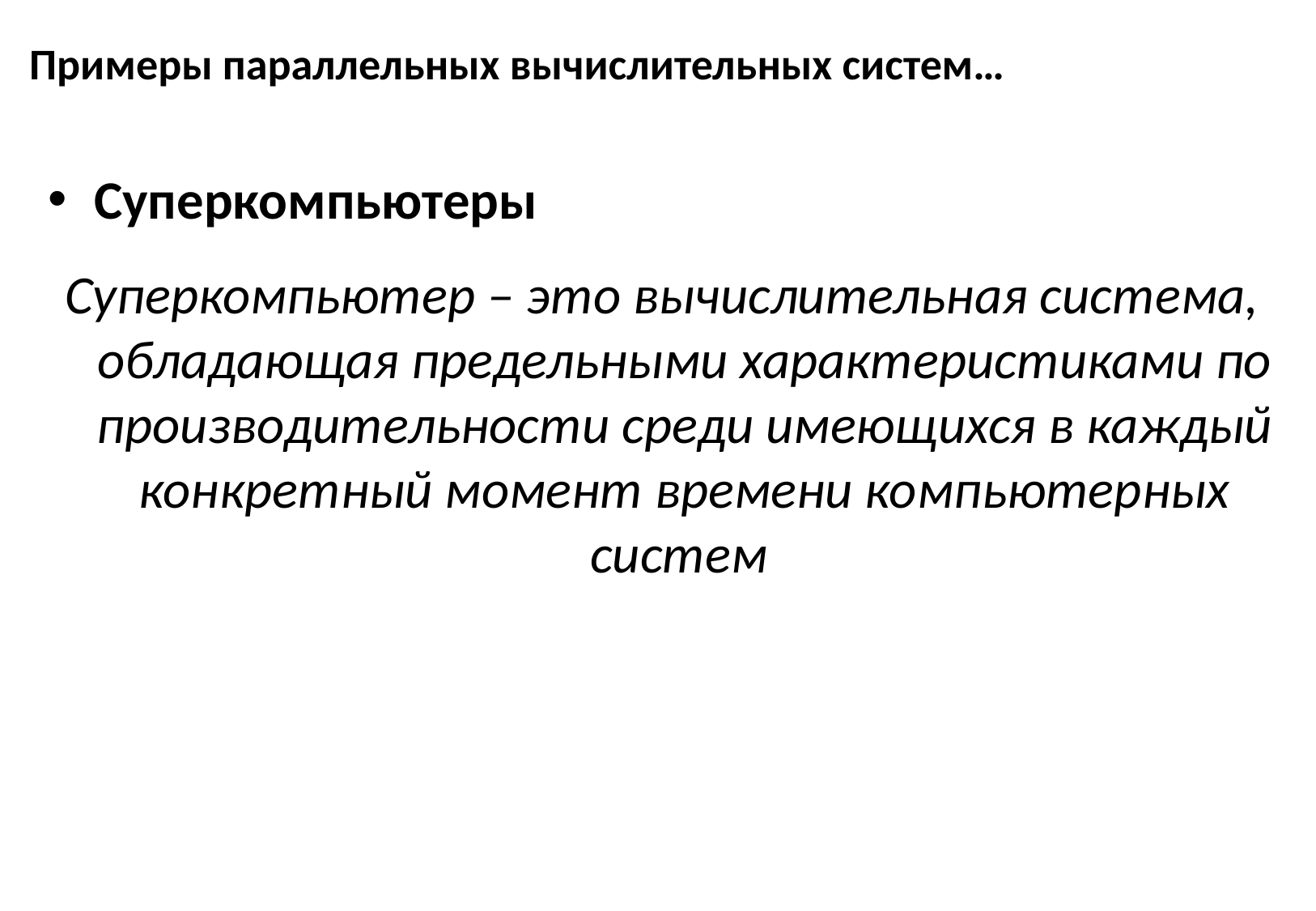

# Примеры параллельных вычислительных систем…
Суперкомпьютеры
Суперкомпьютер – это вычислительная система, обладающая предельными характеристиками по производительности среди имеющихся в каждый конкретный момент времени компьютерных систем